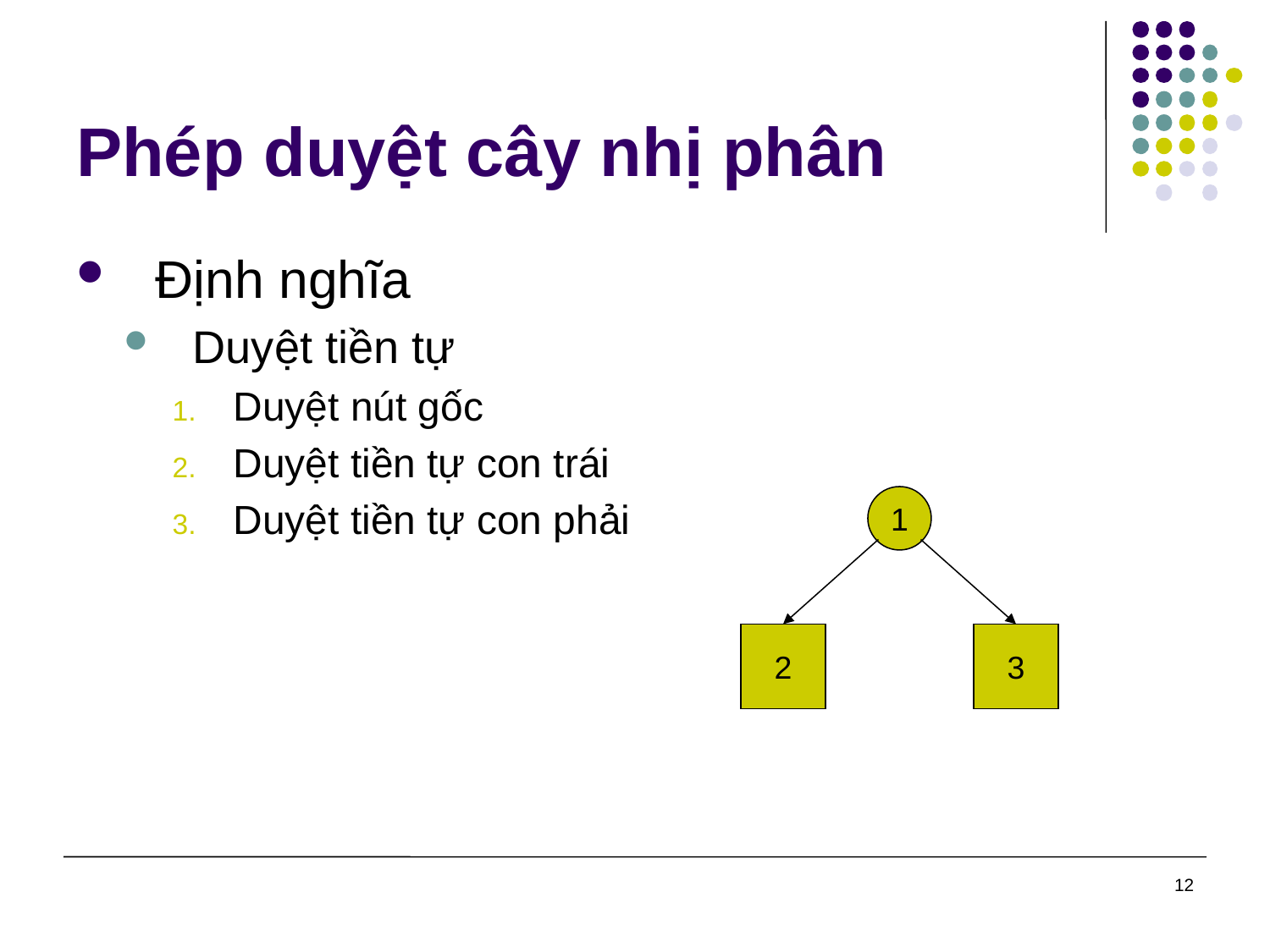

# Phép duyệt cây nhị phân
Định nghĩa
Duyệt tiền tự
Duyệt nút gốc
Duyệt tiền tự con trái
Duyệt tiền tự con phải
1

2
3

12